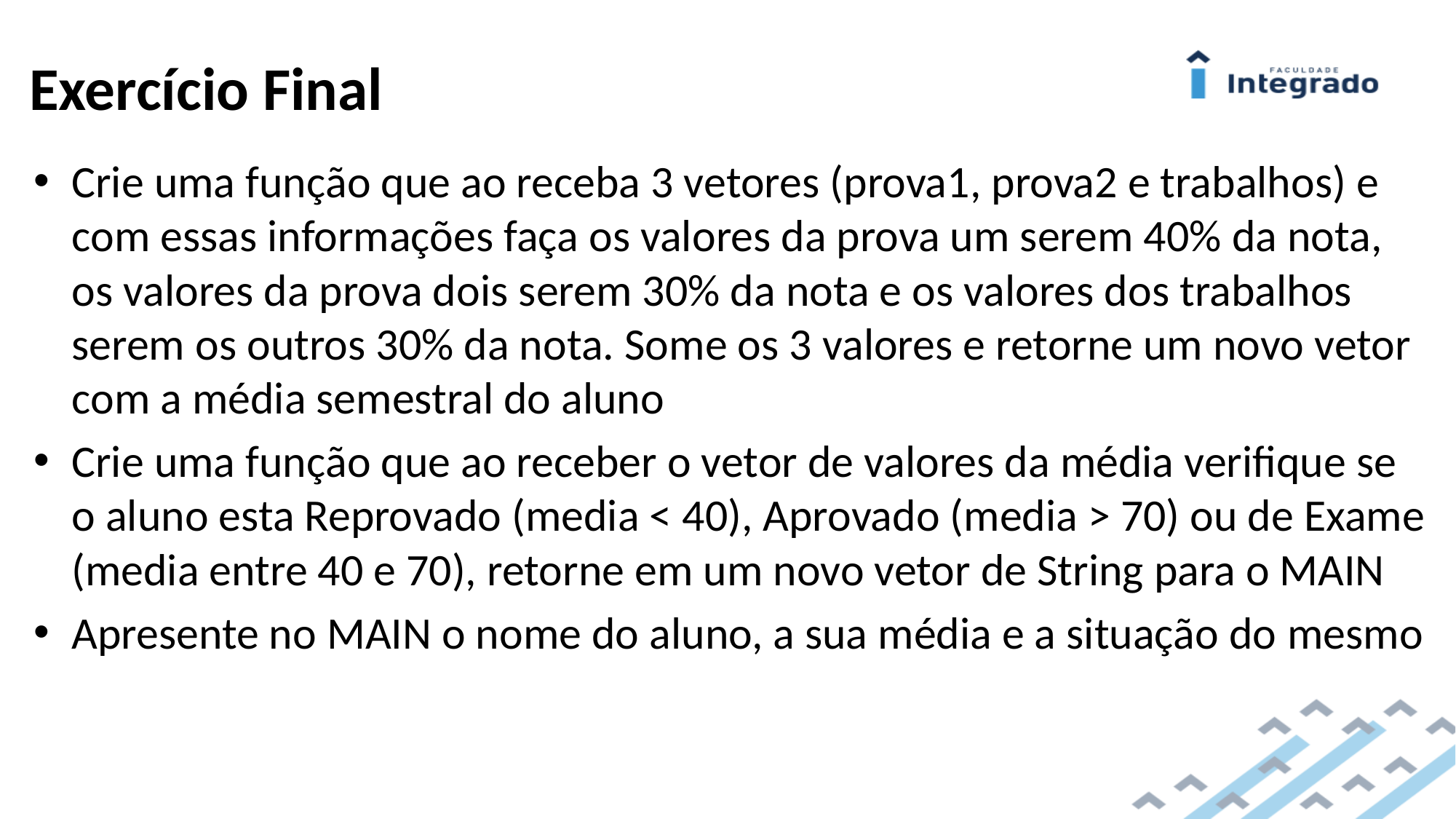

# Exercício Final
Crie uma função que ao receba 3 vetores (prova1, prova2 e trabalhos) e com essas informações faça os valores da prova um serem 40% da nota, os valores da prova dois serem 30% da nota e os valores dos trabalhos serem os outros 30% da nota. Some os 3 valores e retorne um novo vetor com a média semestral do aluno
Crie uma função que ao receber o vetor de valores da média verifique se o aluno esta Reprovado (media < 40), Aprovado (media > 70) ou de Exame (media entre 40 e 70), retorne em um novo vetor de String para o MAIN
Apresente no MAIN o nome do aluno, a sua média e a situação do mesmo